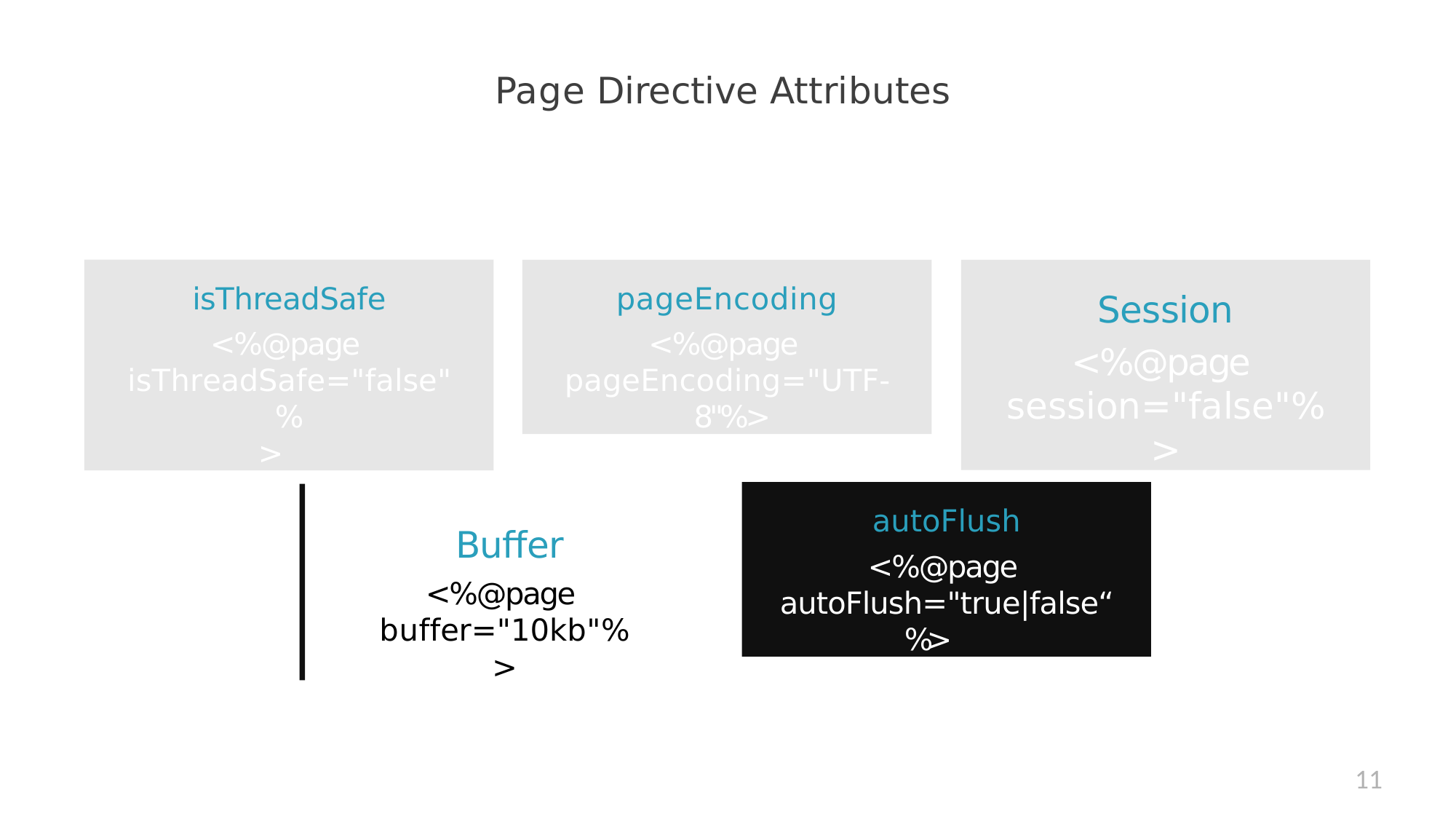

# Page Directive Attributes
isThreadSafe
<%@page  isThreadSafe="false"%
>
pageEncoding
<%@page  pageEncoding="UTF-  8"%>
Session
<%@page  session="false"%>
autoFlush
<%@page  autoFlush="true|false“
%>

Buffer
<%@page  buffer="10kb"%>
11